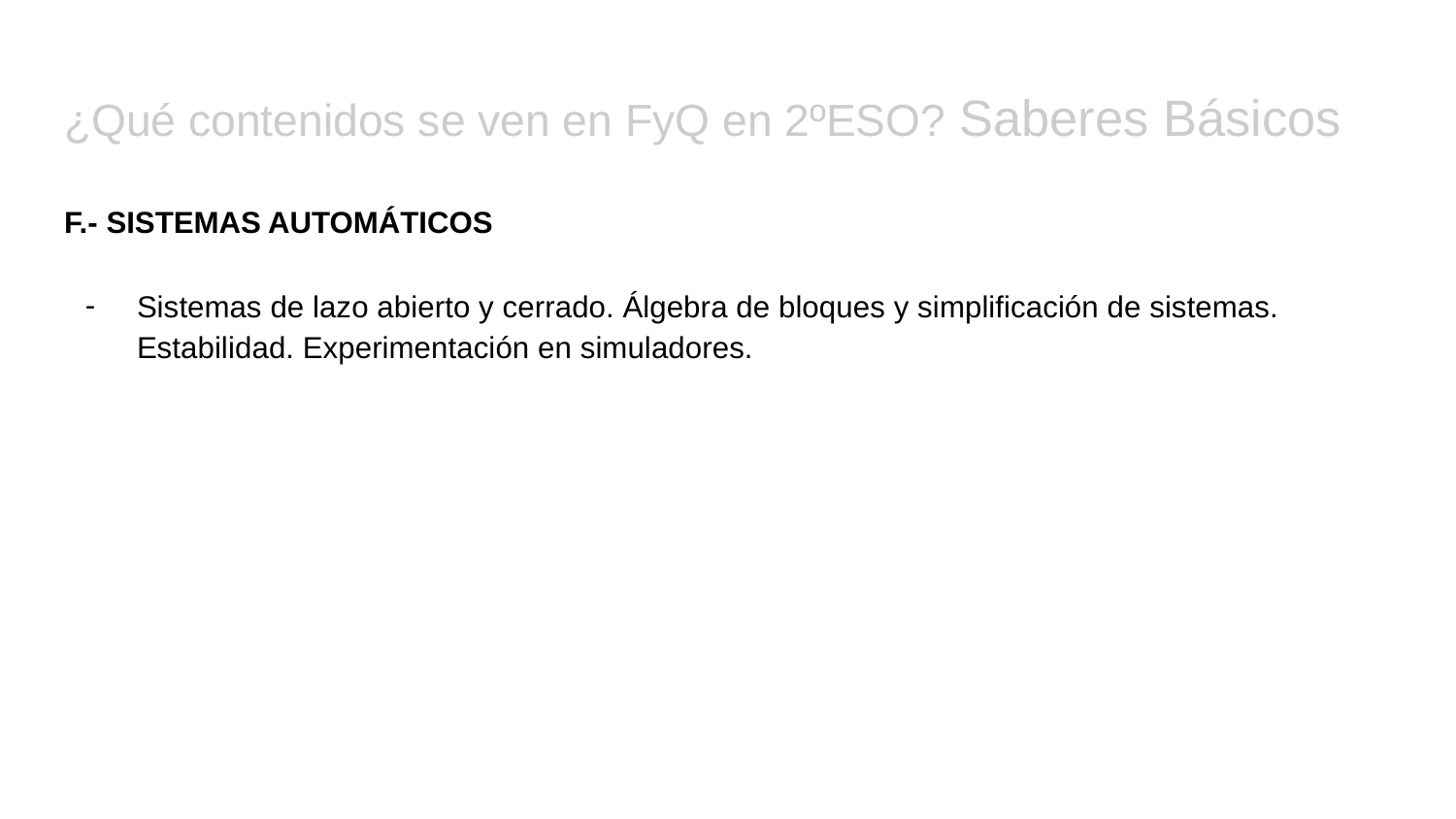

# ¿Qué contenidos se ven en FyQ en 2ºESO? Saberes Básicos
F.- SISTEMAS AUTOMÁTICOS

Sistemas de lazo abierto y cerrado. Álgebra de bloques y simplificación de sistemas. Estabilidad. Experimentación en simuladores.